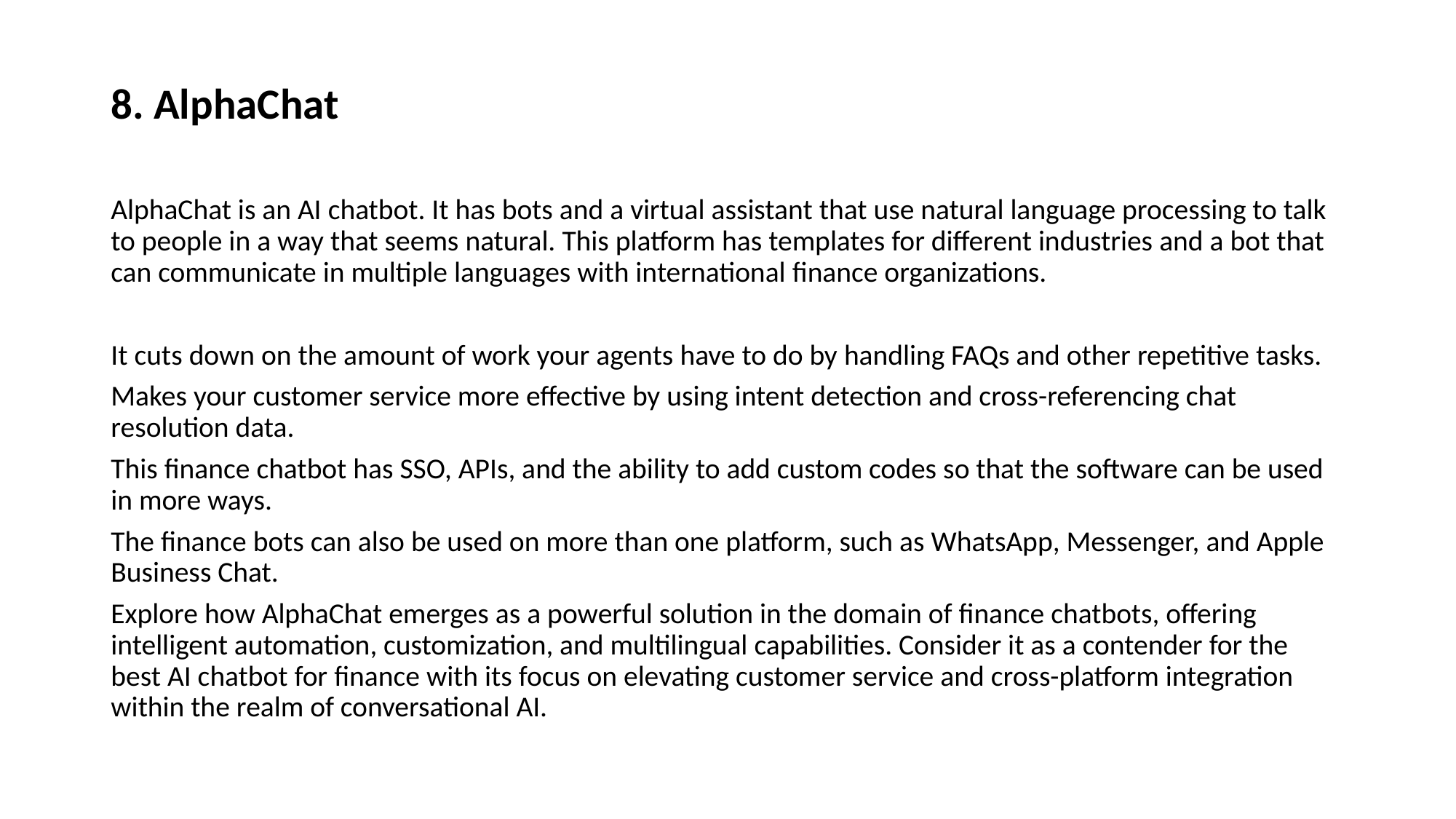

8. AlphaChat

AlphaChat is an AI chatbot. It has bots and a virtual assistant that use natural language processing to talk to people in a way that seems natural. This platform has templates for different industries and a bot that can communicate in multiple languages with international finance organizations.

It cuts down on the amount of work your agents have to do by handling FAQs and other repetitive tasks.
Makes your customer service more effective by using intent detection and cross-referencing chat resolution data.
This finance chatbot has SSO, APIs, and the ability to add custom codes so that the software can be used in more ways.
The finance bots can also be used on more than one platform, such as WhatsApp, Messenger, and Apple Business Chat.
Explore how AlphaChat emerges as a powerful solution in the domain of finance chatbots, offering intelligent automation, customization, and multilingual capabilities. Consider it as a contender for the best AI chatbot for finance with its focus on elevating customer service and cross-platform integration within the realm of conversational AI.